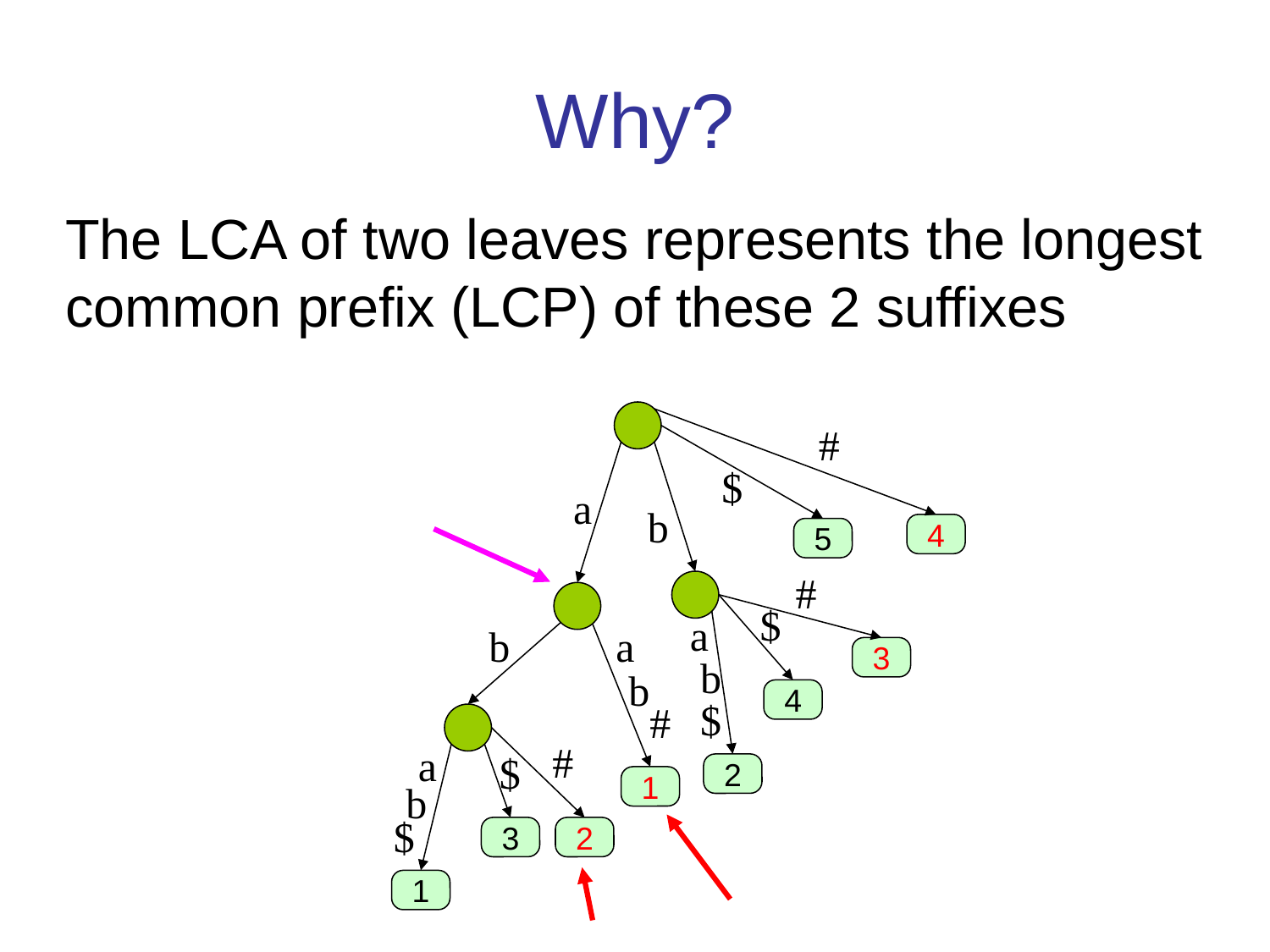

# Why?
The LCA of two leaves represents the longest common prefix (LCP) of these 2 suffixes

#
$
a
b
4
5

#

$
a
b
a
3
b
b
4
$
#

#
a
$
2
1
b
$

3
2
1